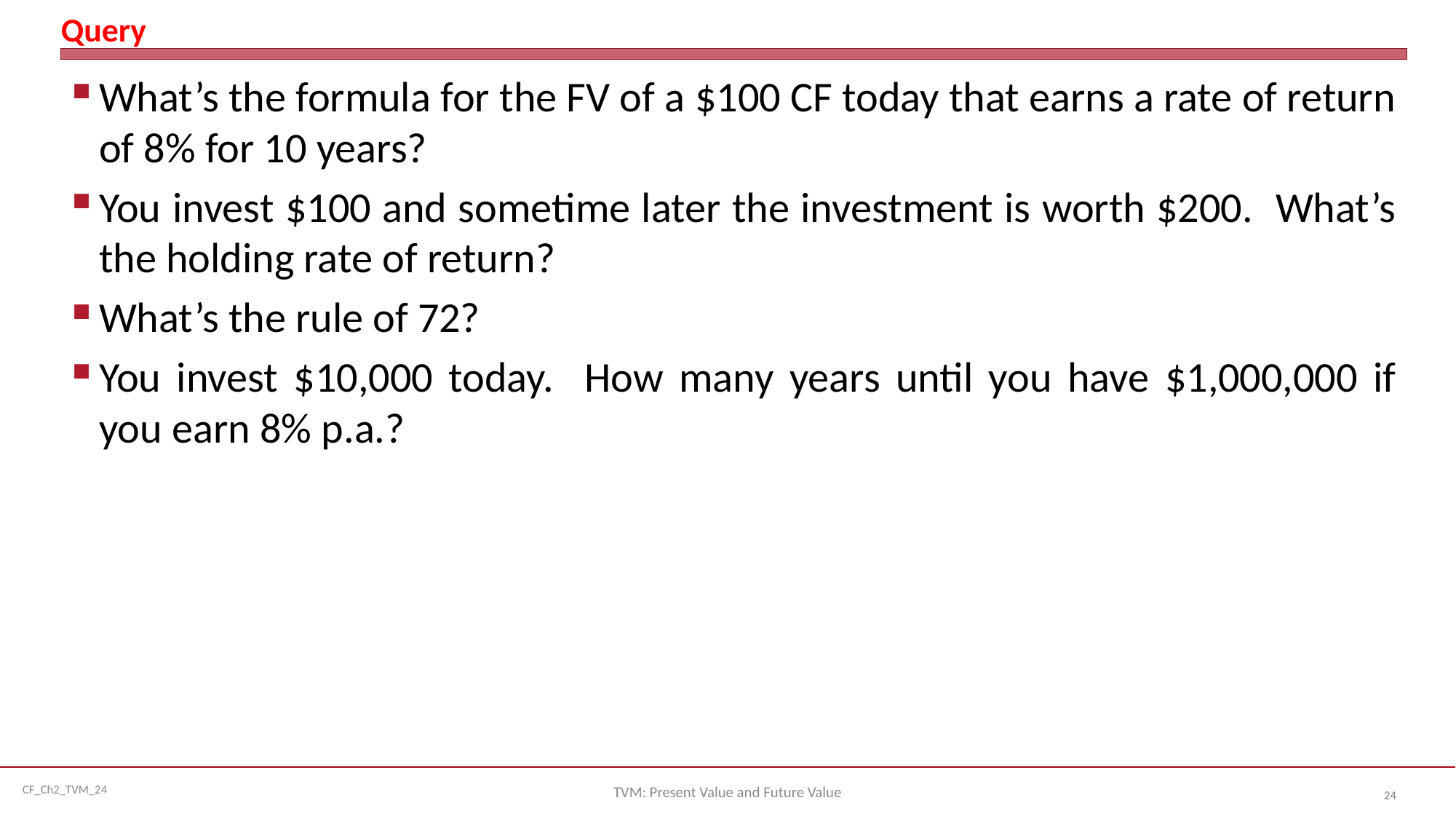

# Query
What’s the formula for the FV of a $100 CF today that earns a rate of return of 8% for 10 years?
You invest $100 and sometime later the investment is worth $200.  What’s the holding rate of return?
What’s the rule of 72?
You invest $10,000 today.  How many years until you have $1,000,000 if you earn 8% p.a.?

TVM: Present Value and Future Value
24